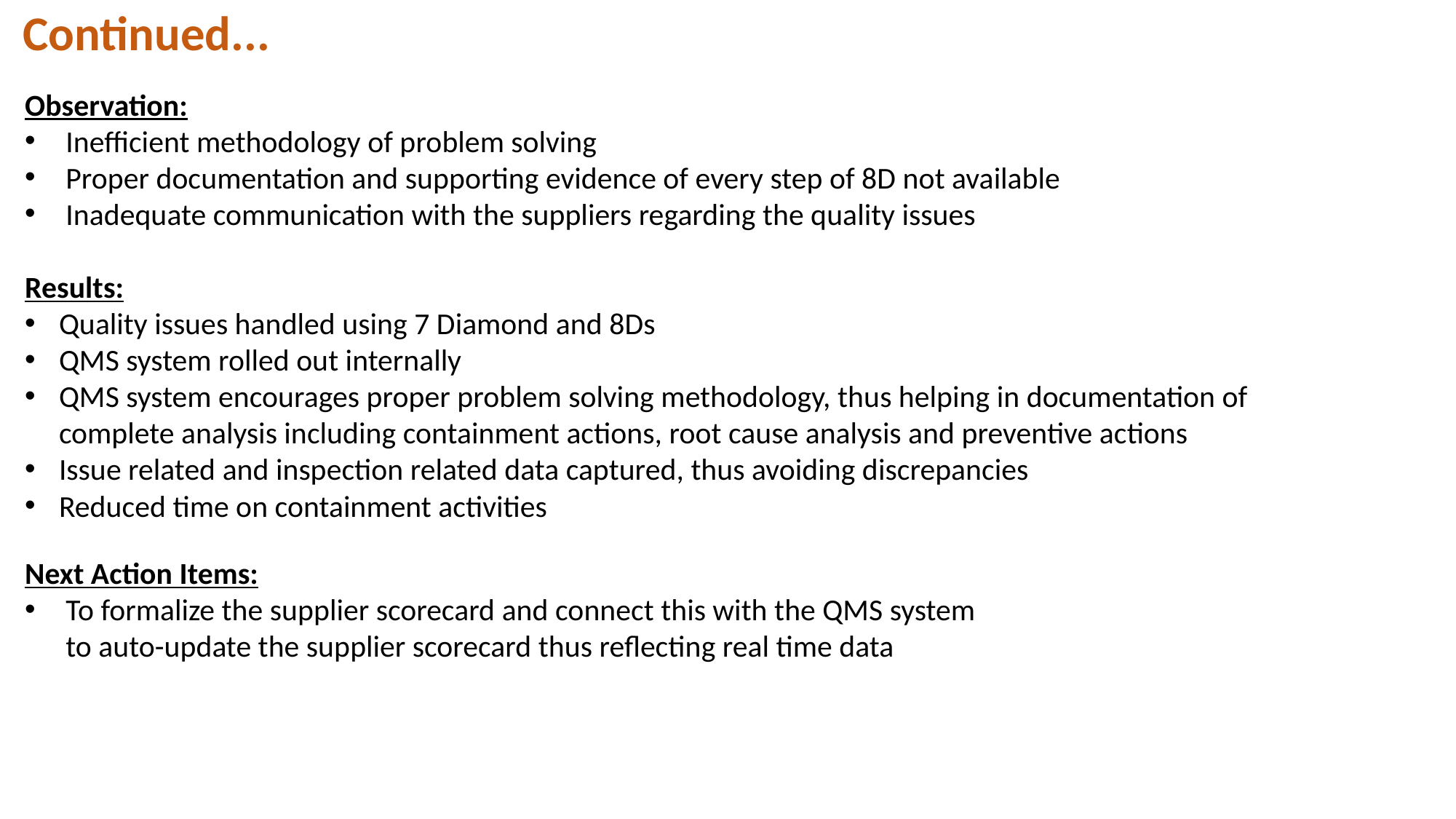

Continued...
Observation:
Inefficient methodology of problem solving
Proper documentation and supporting evidence of every step of 8D not available
Inadequate communication with the suppliers regarding the quality issues

Results:
Quality issues handled using 7 Diamond and 8Ds
QMS system rolled out internally
QMS system encourages proper problem solving methodology, thus helping in documentation of complete analysis including containment actions, root cause analysis and preventive actions
Issue related and inspection related data captured, thus avoiding discrepancies
Reduced time on containment activities
Next Action Items:
To formalize the supplier scorecard and connect this with the QMS system to auto-update the supplier scorecard thus reflecting real time data